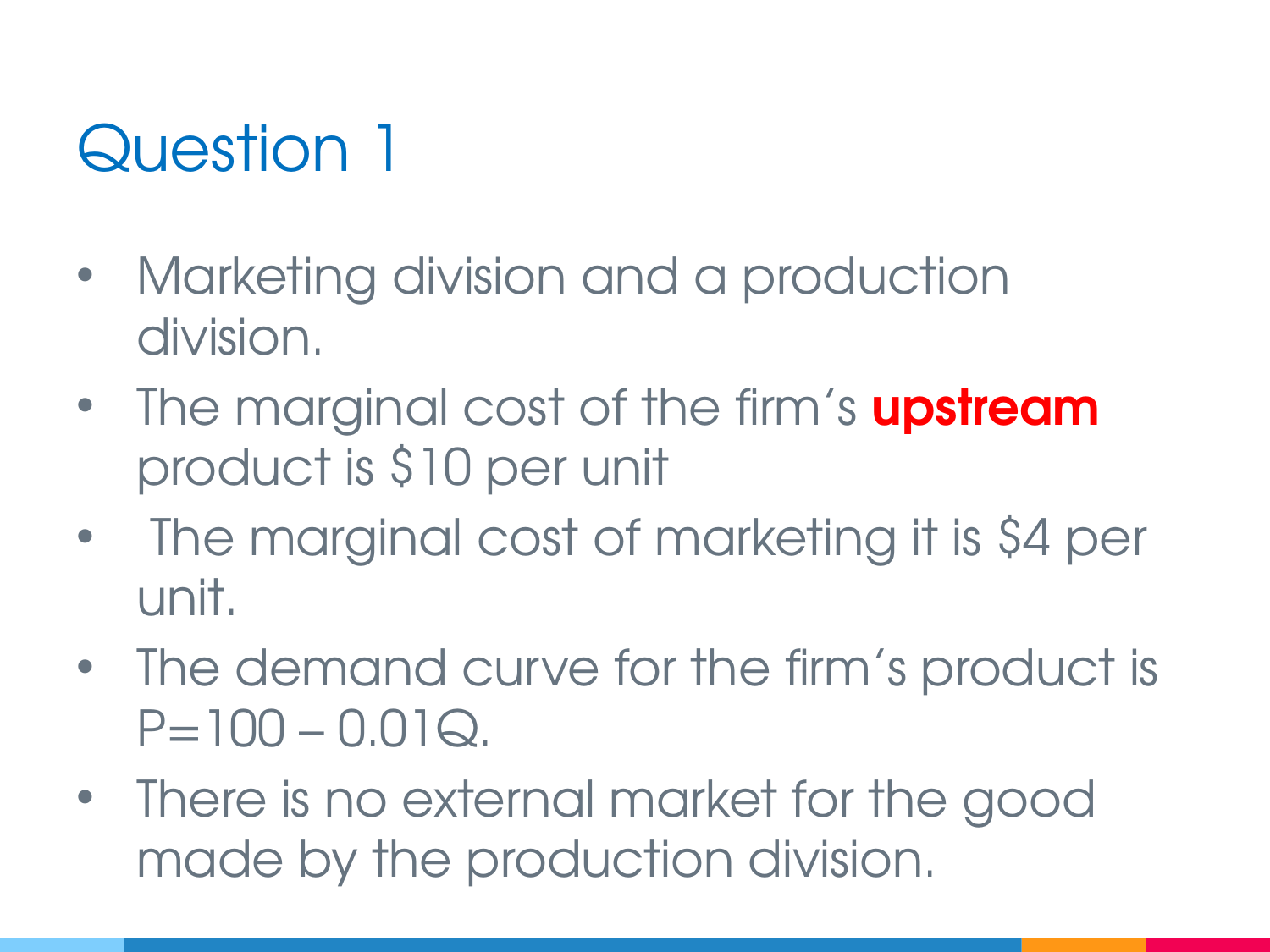

# Question 1
Marketing division and a production division.
The marginal cost of the firm’s upstream product is $10 per unit
 The marginal cost of marketing it is $4 per unit.
The demand curve for the firm’s product is P=100 – 0.01Q.
There is no external market for the good made by the production division.